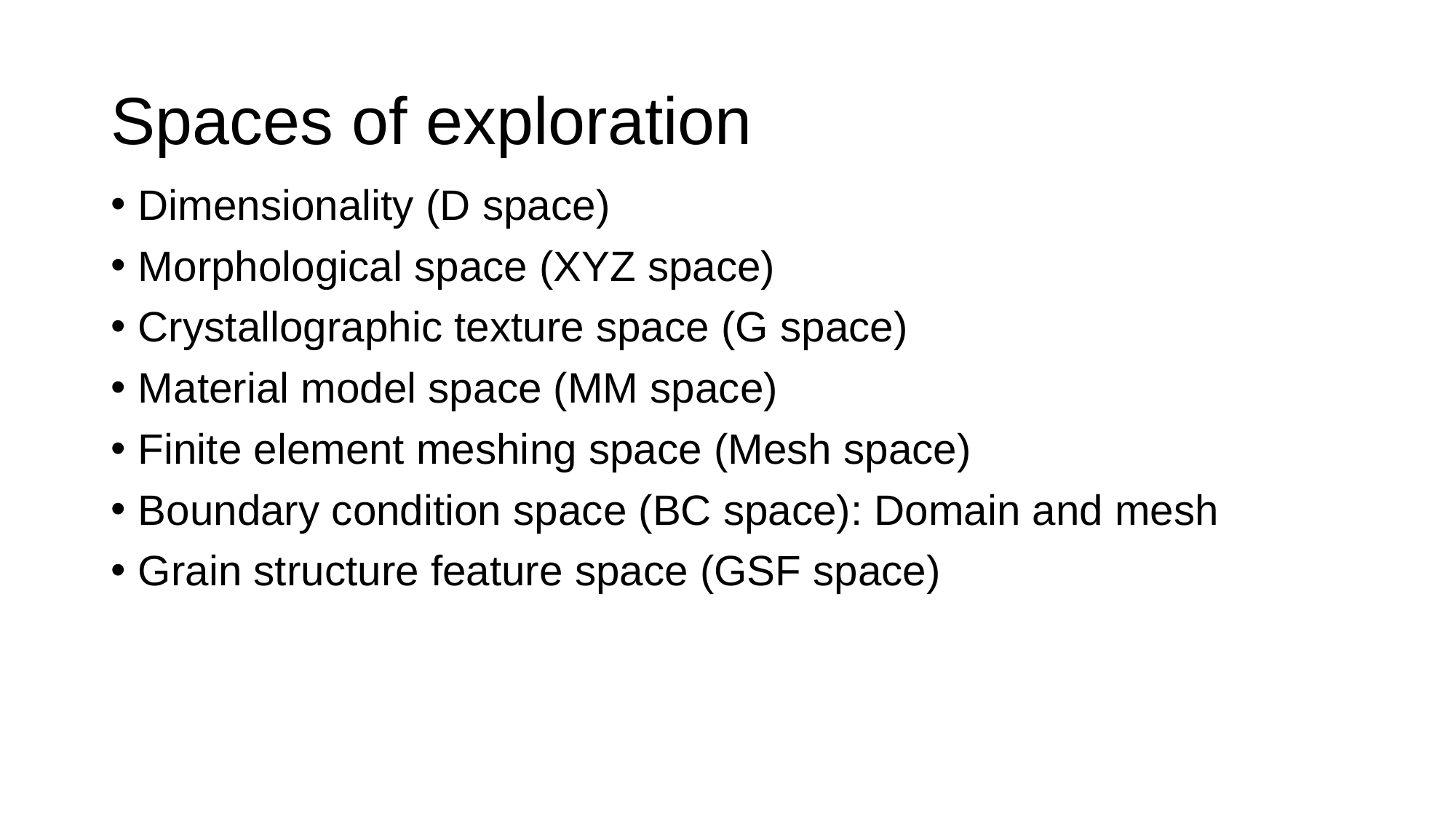

# Spaces of exploration
Dimensionality (D space)
Morphological space (XYZ space)
Crystallographic texture space (G space)
Material model space (MM space)
Finite element meshing space (Mesh space)
Boundary condition space (BC space): Domain and mesh
Grain structure feature space (GSF space)